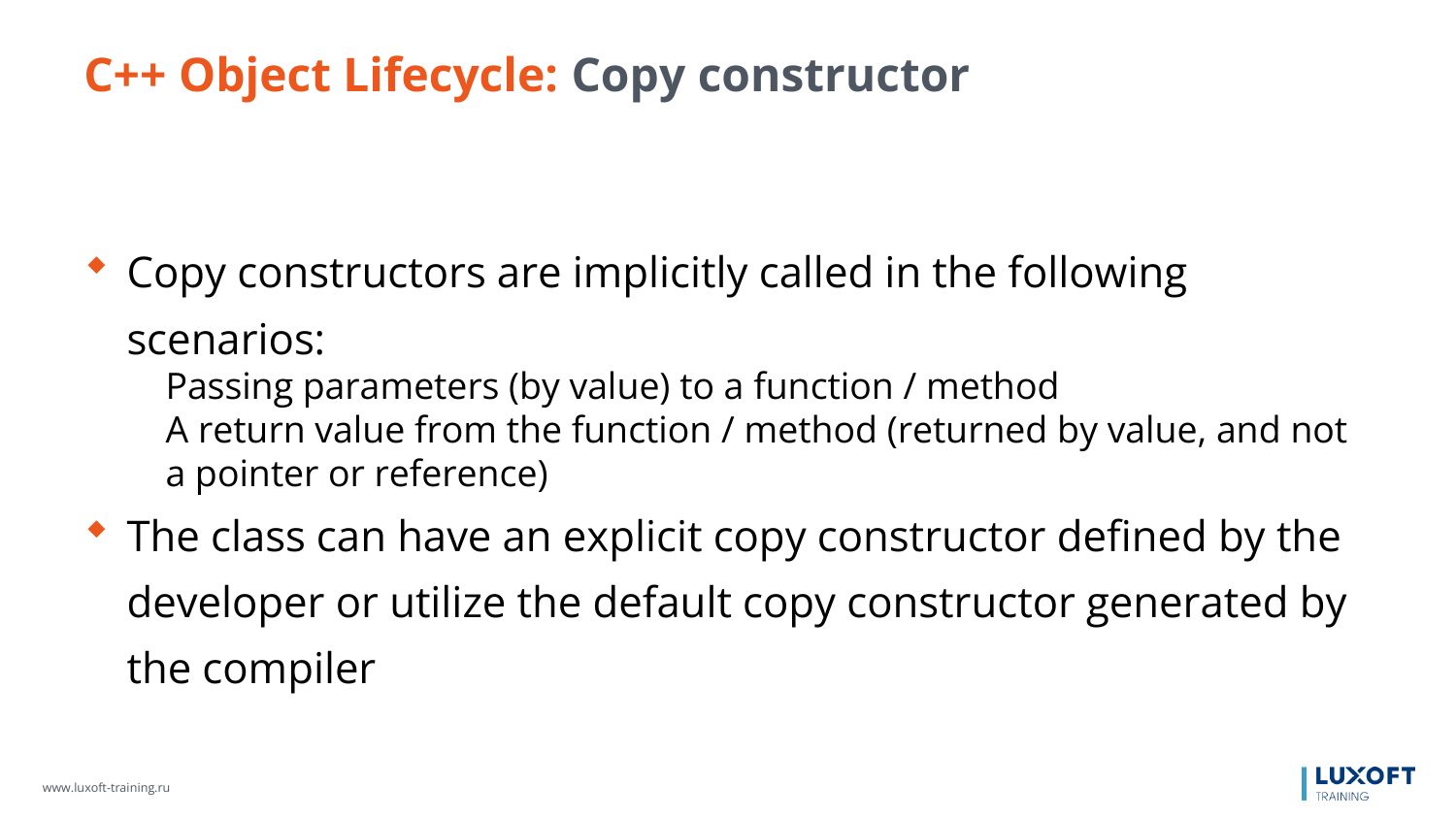

C++ Object Lifecycle: Copy constructor
Copy constructors are implicitly called in the following scenarios:
Passing parameters (by value) to a function / method
A return value from the function / method (returned by value, and not a pointer or reference)
The class can have an explicit copy constructor defined by the developer or utilize the default copy constructor generated by the compiler